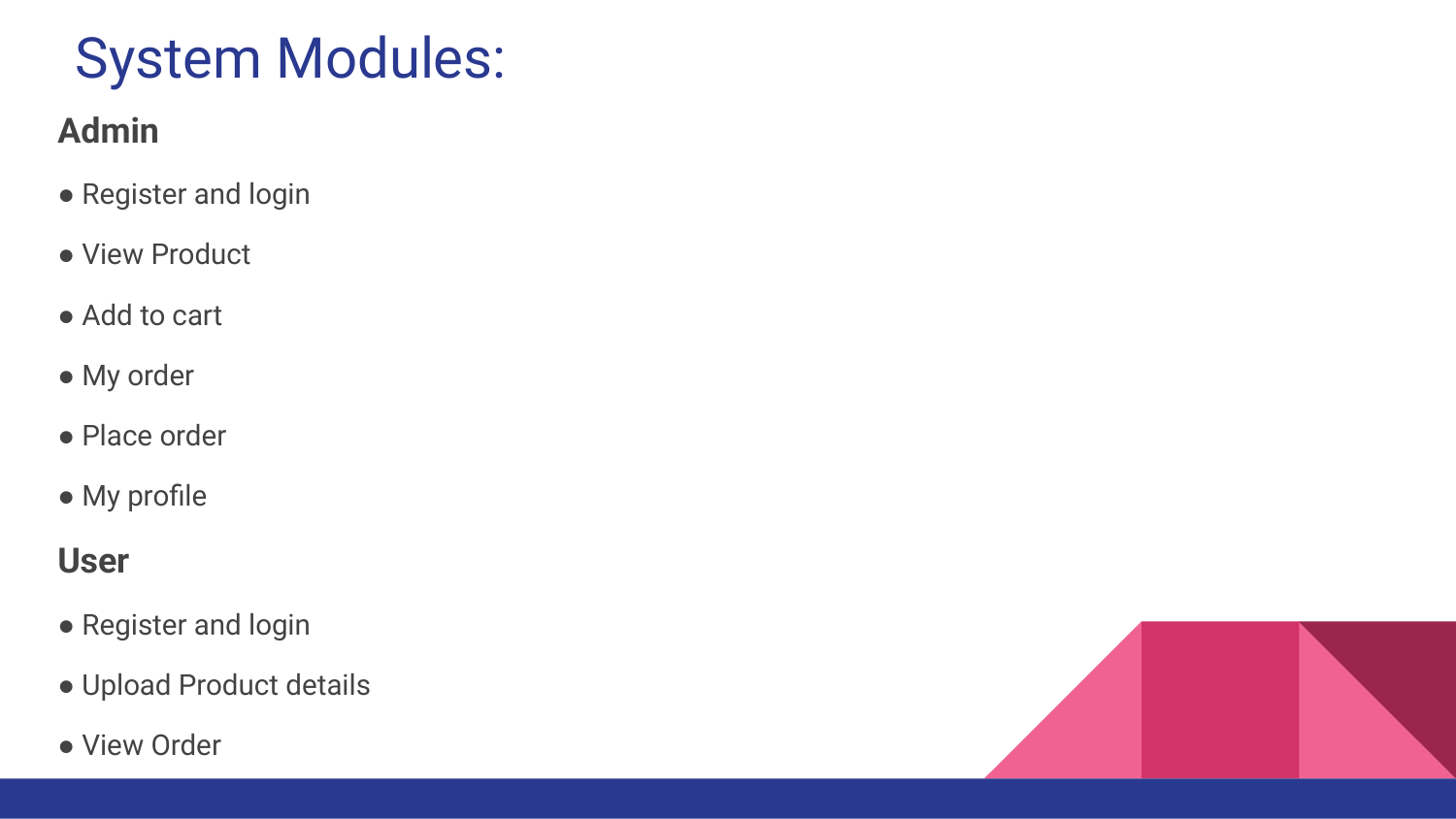

# System Modules:
Admin
● Register and login
● View Product
● Add to cart
● My order
● Place order
● My profile
User
● Register and login
● Upload Product details
● View Order